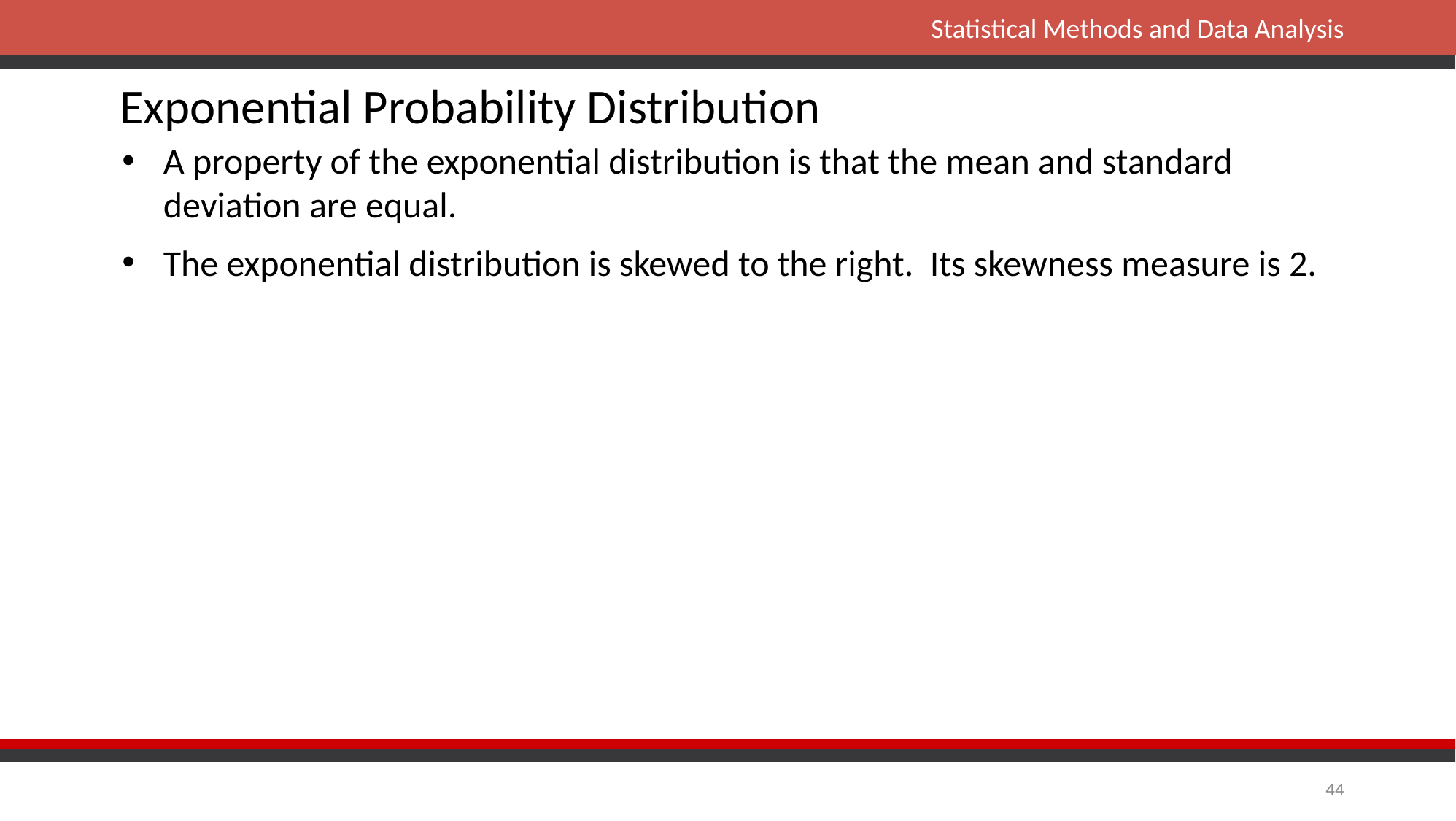

Exponential Probability Distribution
A property of the exponential distribution is that the mean and standard deviation are equal.
The exponential distribution is skewed to the right.  Its skewness measure is 2.
44